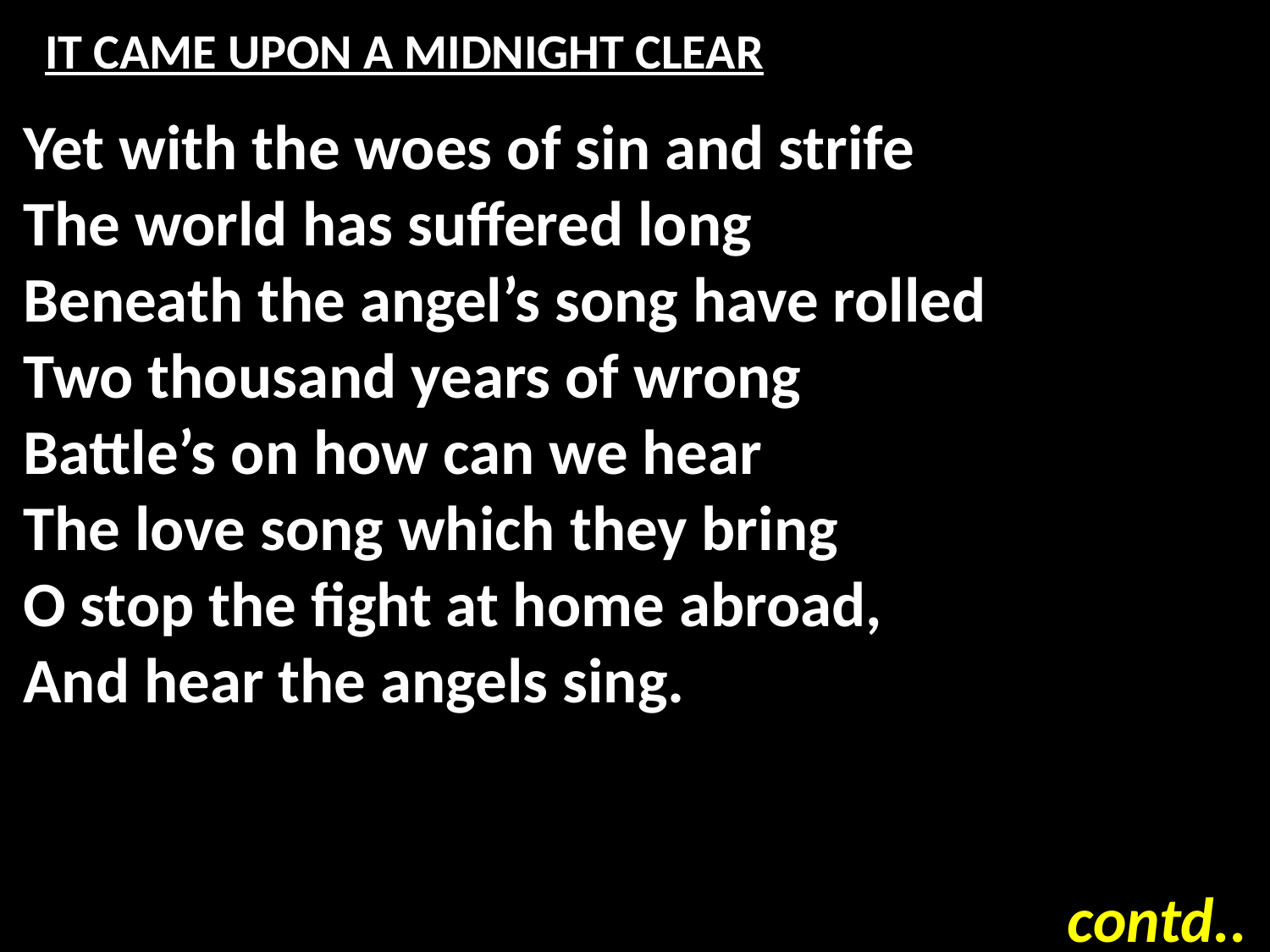

# IT CAME UPON A MIDNIGHT CLEAR
Yet with the woes of sin and strife
The world has suffered long
Beneath the angel’s song have rolled
Two thousand years of wrong
Battle’s on how can we hear
The love song which they bring
O stop the fight at home abroad,
And hear the angels sing.
contd..